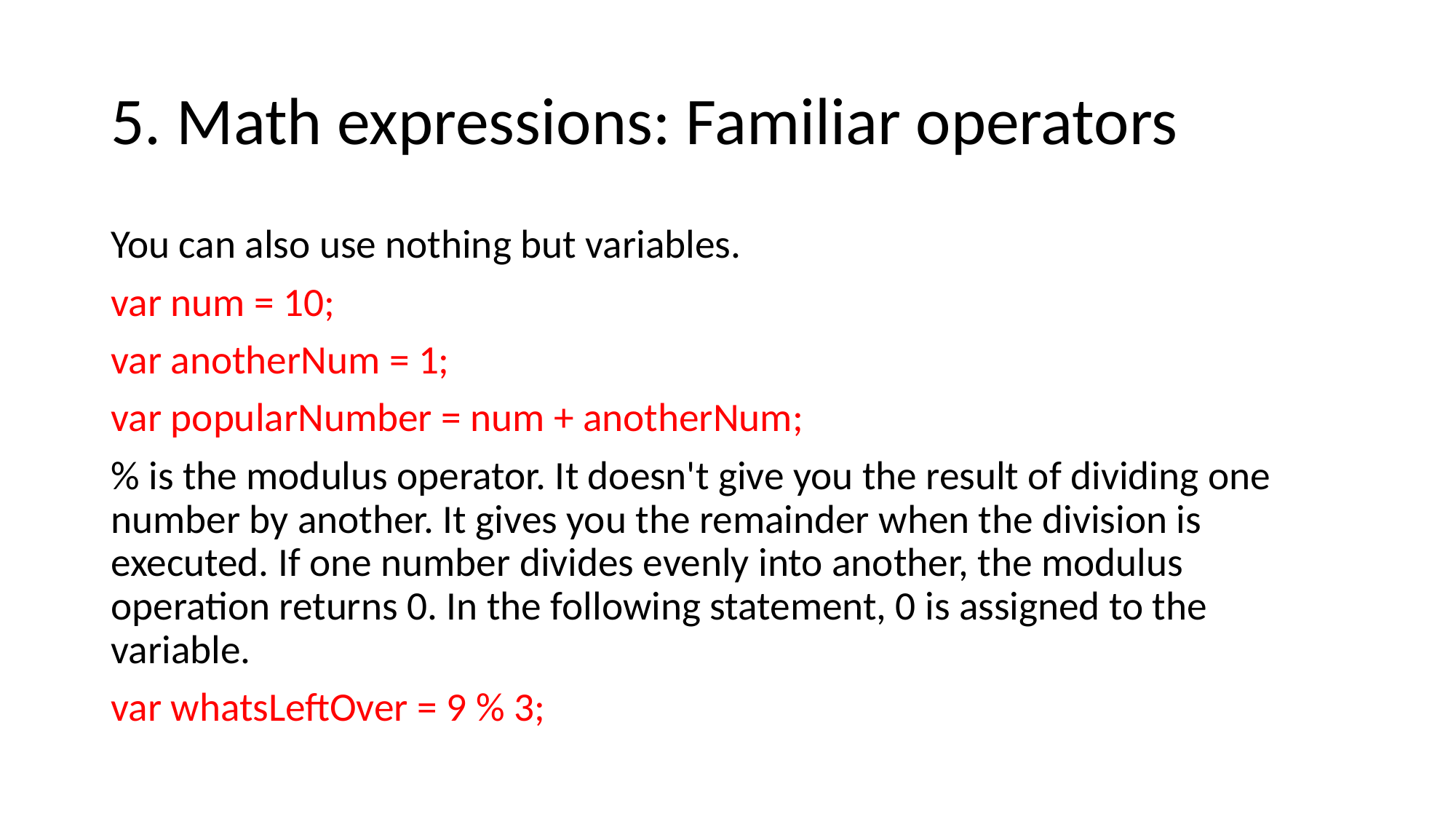

# 5. Math expressions: Familiar operators
You can also use nothing but variables.
var num = 10;
var anotherNum = 1;
var popularNumber = num + anotherNum;
% is the modulus operator. It doesn't give you the result of dividing one number by another. It gives you the remainder when the division is executed. If one number divides evenly into another, the modulus operation returns 0. In the following statement, 0 is assigned to the variable.
var whatsLeftOver = 9 % 3;